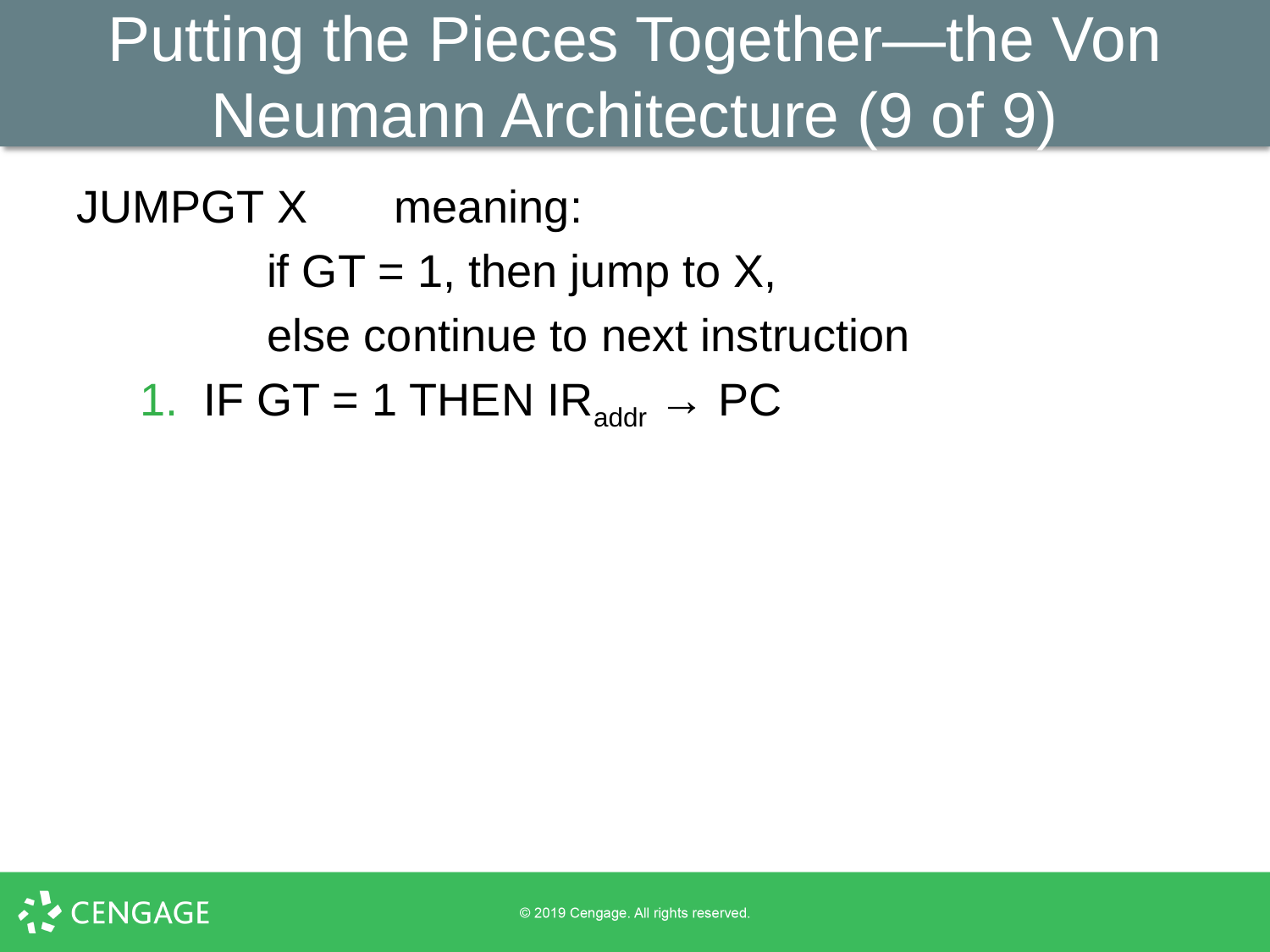

# Putting the Pieces Together—the Von Neumann Architecture (9 of 9)
JUMPGT X	meaning:
if GT = 1, then jump to X,
else continue to next instruction
IF GT = 1 THEN IRaddr → PC